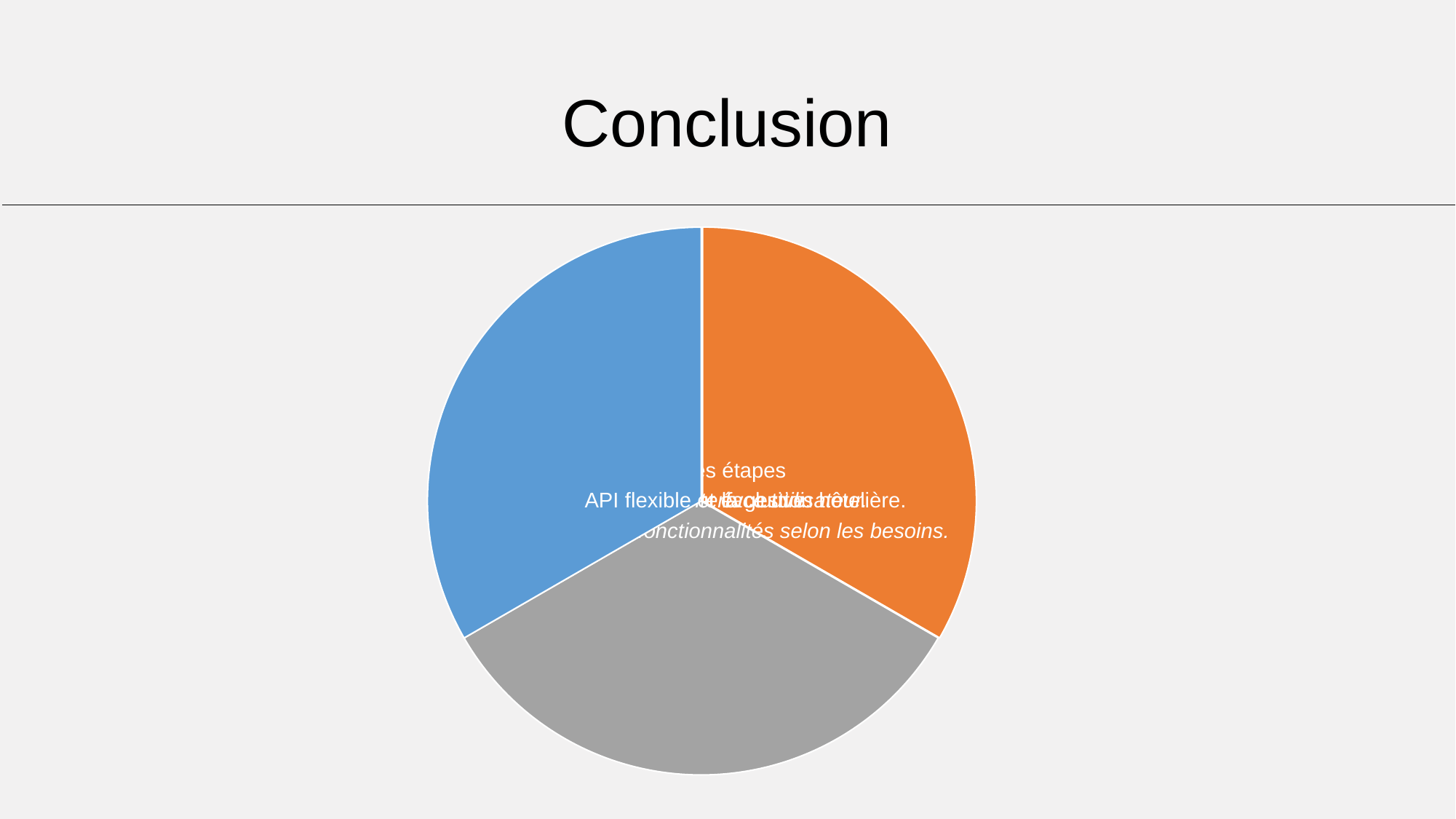

# Conclusion
Solution complète pour la gestion hôtelière.
Prochaines étapes
 Création d'une interface utilisateur.
 Ajout de nouvelles fonctionnalités selon les besoins.
API flexible et évolutive.